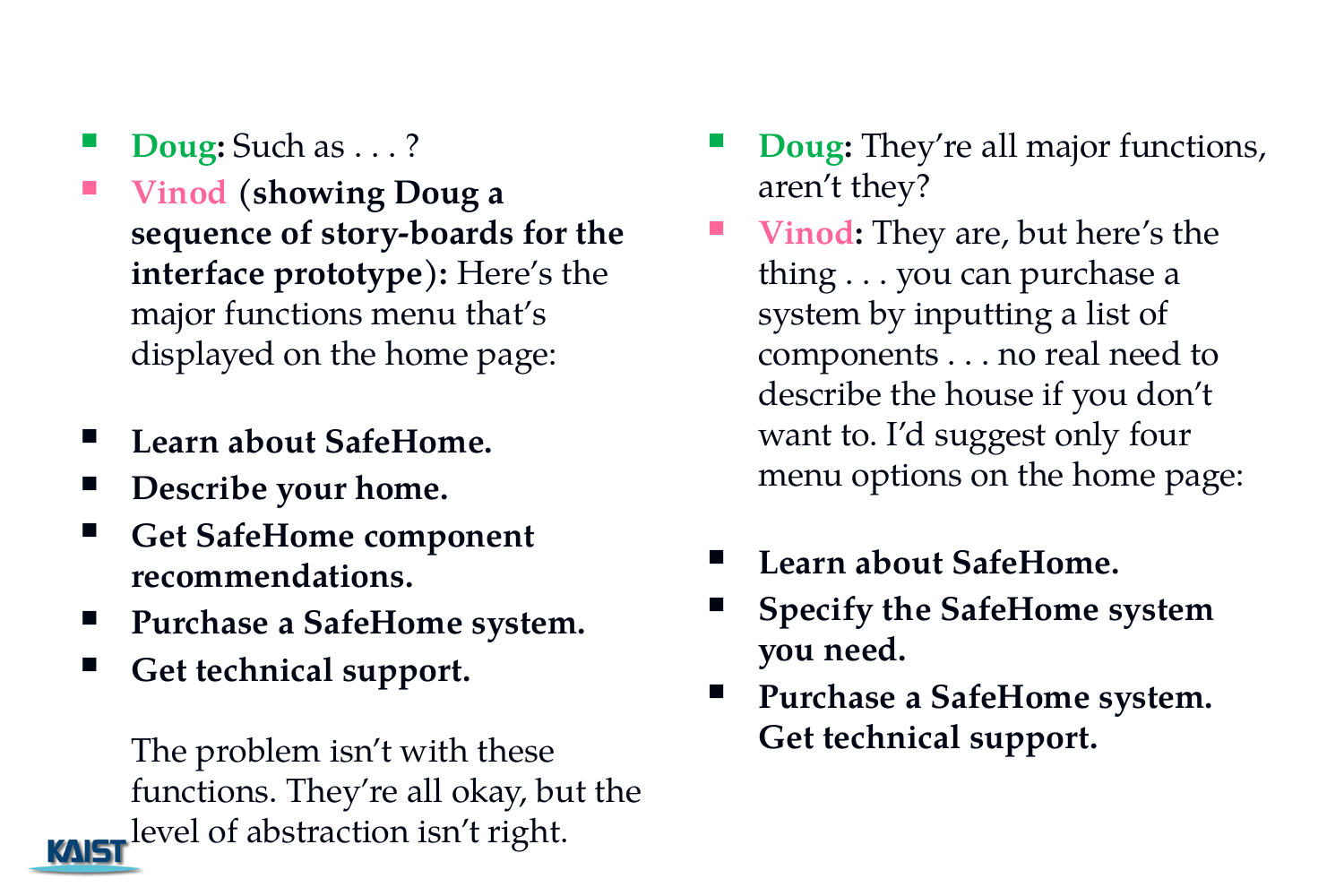

#
Doug: Such as . . . ?
Vinod (showing Doug a sequence of story-boards for the interface prototype): Here’s the major functions menu that’s displayed on the home page:
Learn about SafeHome.
Describe your home.
Get SafeHome component recommendations.
Purchase a SafeHome system.
Get technical support.
The problem isn’t with these functions. They’re all okay, but the level of abstraction isn’t right.
Doug: They’re all major functions, aren’t they?
Vinod: They are, but here’s the thing . . . you can purchase a system by inputting a list of components . . . no real need to describe the house if you don’t want to. I’d suggest only four menu options on the home page:
Learn about SafeHome.
Specify the SafeHome system you need.
Purchase a SafeHome system.
Get technical support.
76